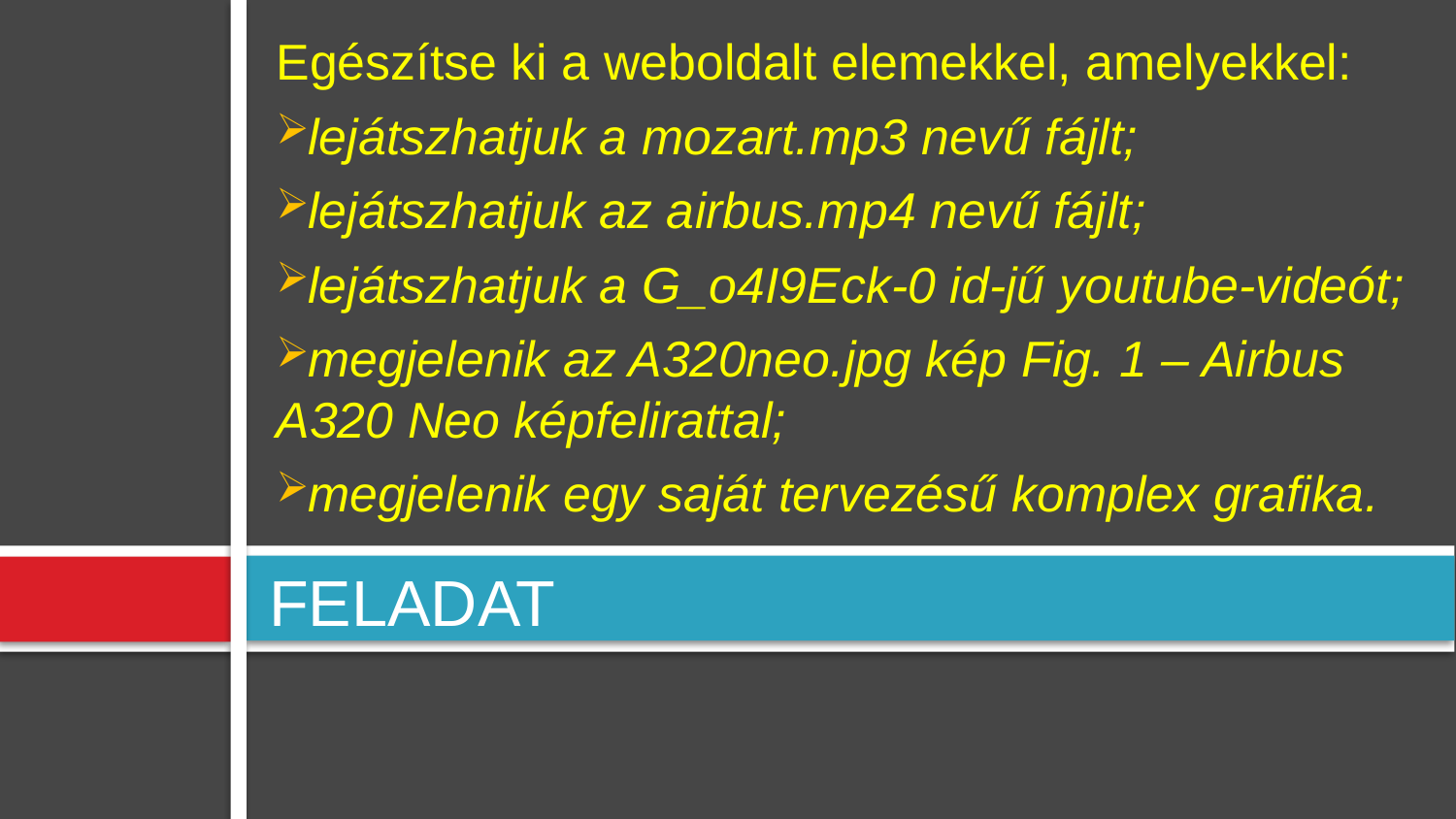

Egészítse ki a weboldalt elemekkel, amelyekkel:
lejátszhatjuk a mozart.mp3 nevű fájlt;
lejátszhatjuk az airbus.mp4 nevű fájlt;
lejátszhatjuk a G_o4I9Eck-0 id-jű youtube-videót;
megjelenik az A320neo.jpg kép Fig. 1 – Airbus A320 Neo képfelirattal;
megjelenik egy saját tervezésű komplex grafika.
# FELADAT